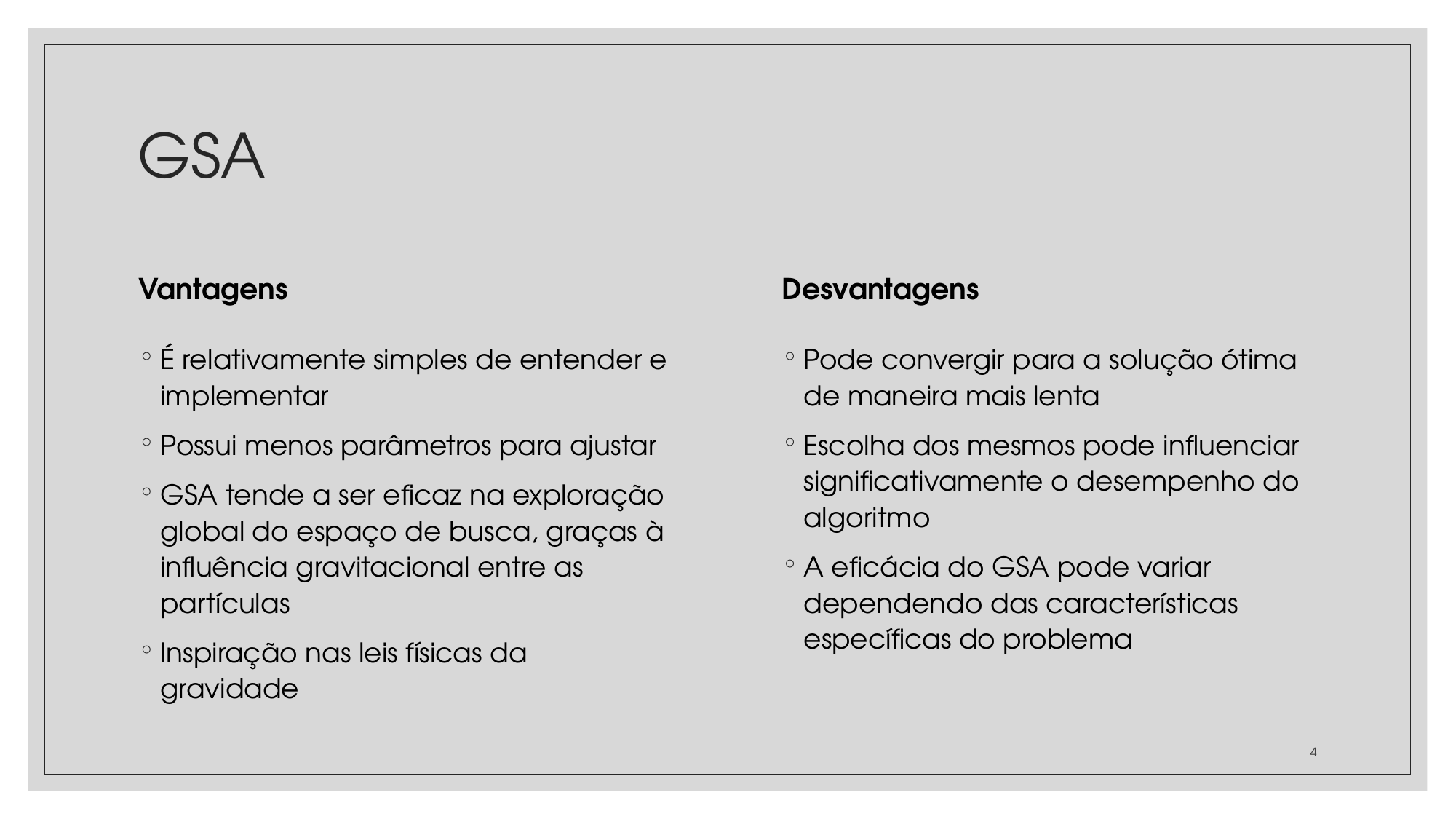

# GSA
Vantagens
Desvantagens
Pode convergir para a solução ótima de maneira mais lenta
Escolha dos mesmos pode influenciar significativamente o desempenho do algoritmo
A eficácia do GSA pode variar dependendo das características específicas do problema
É relativamente simples de entender e implementar
Possui menos parâmetros para ajustar
GSA tende a ser eficaz na exploração global do espaço de busca, graças à influência gravitacional entre as partículas
Inspiração nas leis físicas da gravidade

4